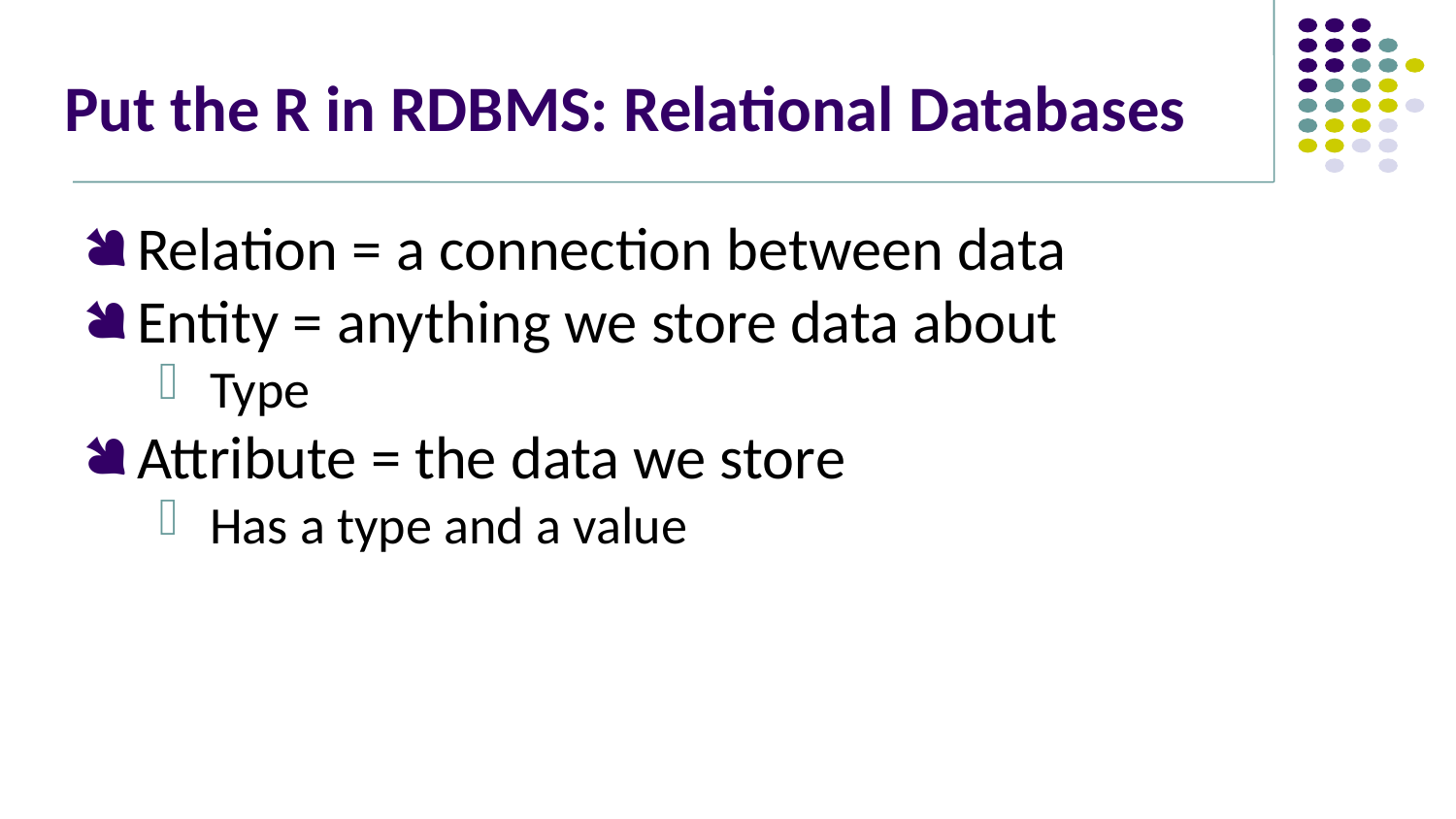

# Put the R in RDBMS: Relational Databases
Relation = a connection between data
Entity = anything we store data about
Type
Attribute = the data we store
Has a type and a value